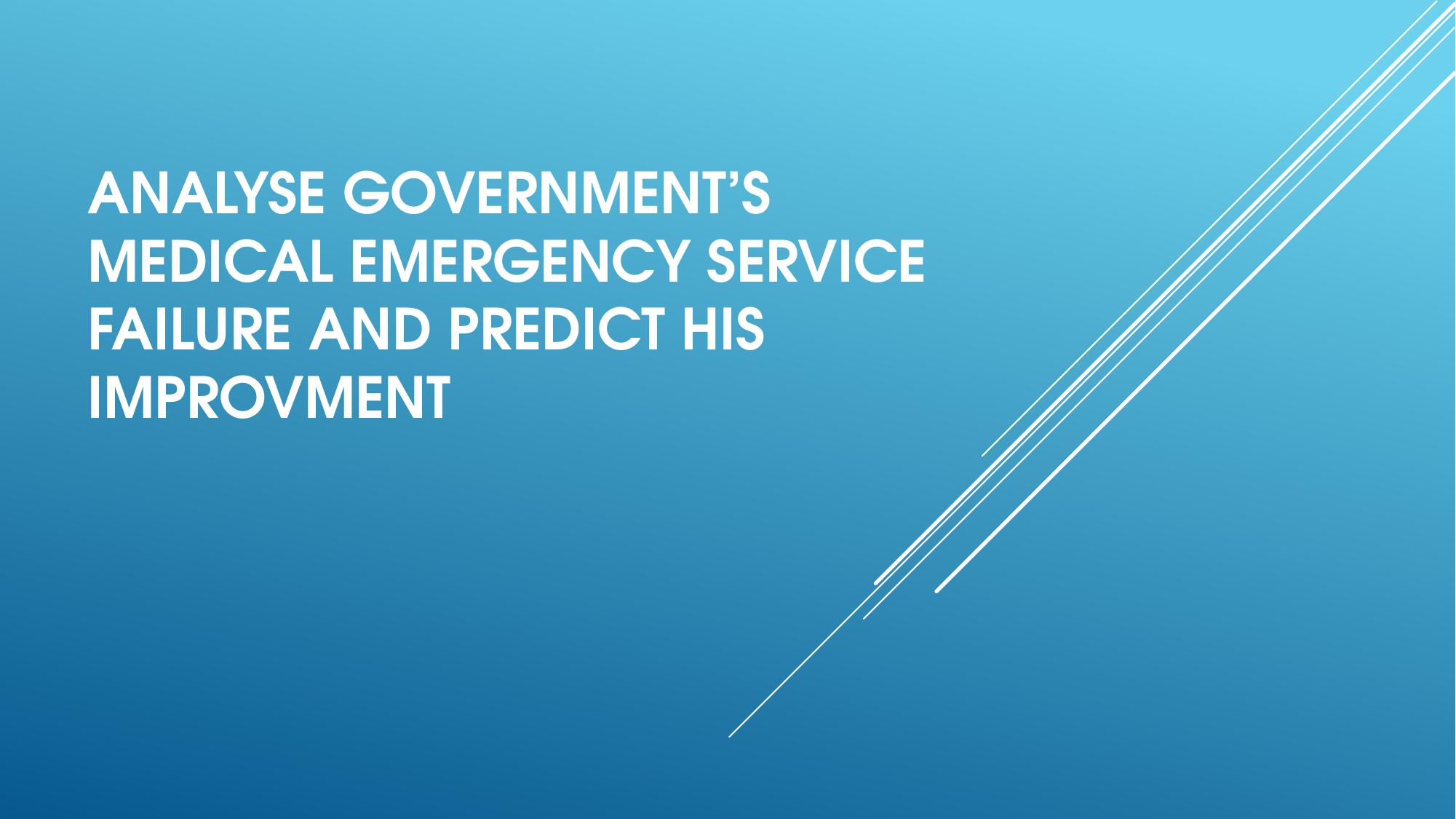

# Analyse government’s medical emergency service failure and predict his improvment